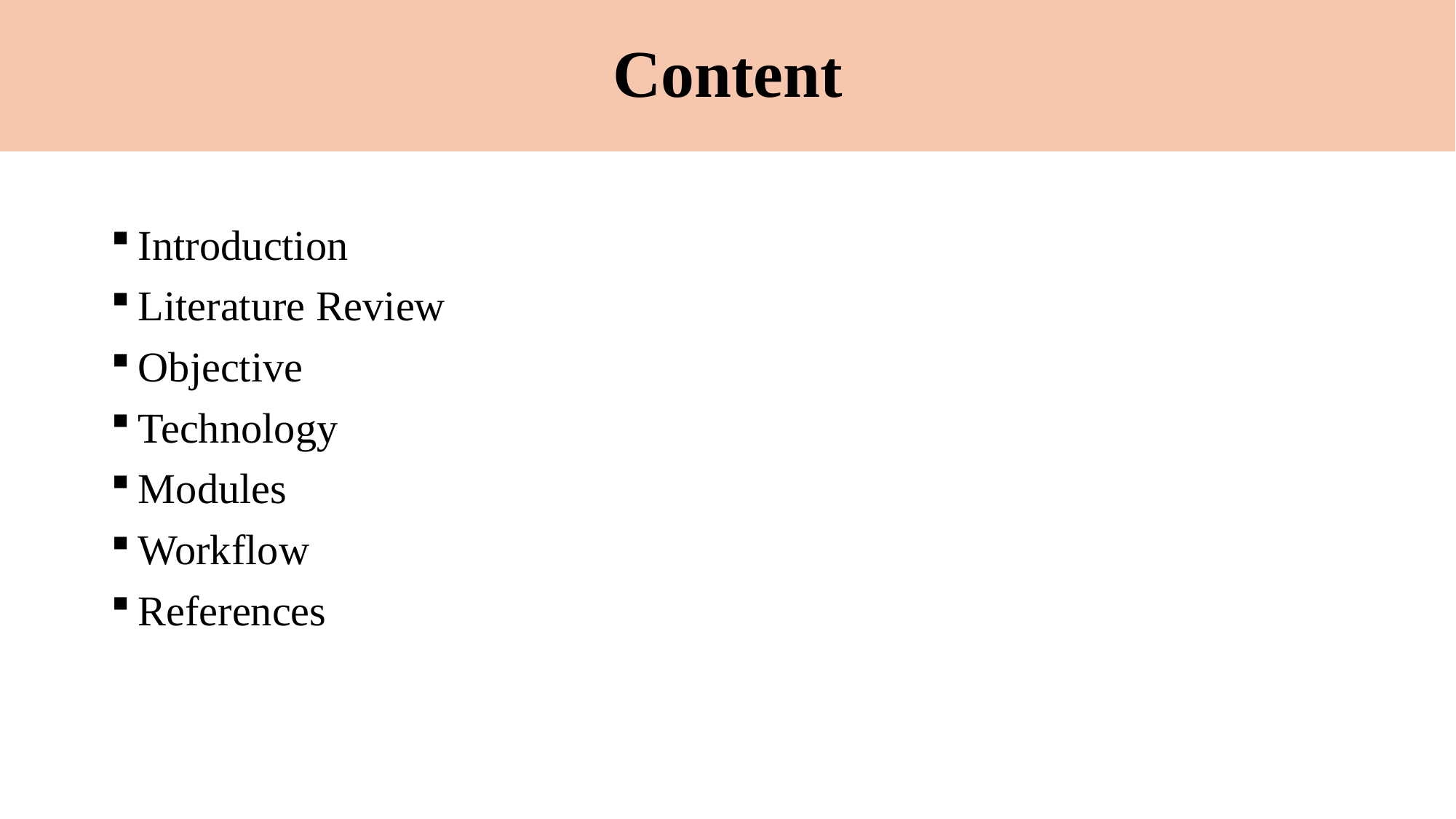

# Content
Introduction
Literature Review
Objective
Technology
Modules
Workflow
References